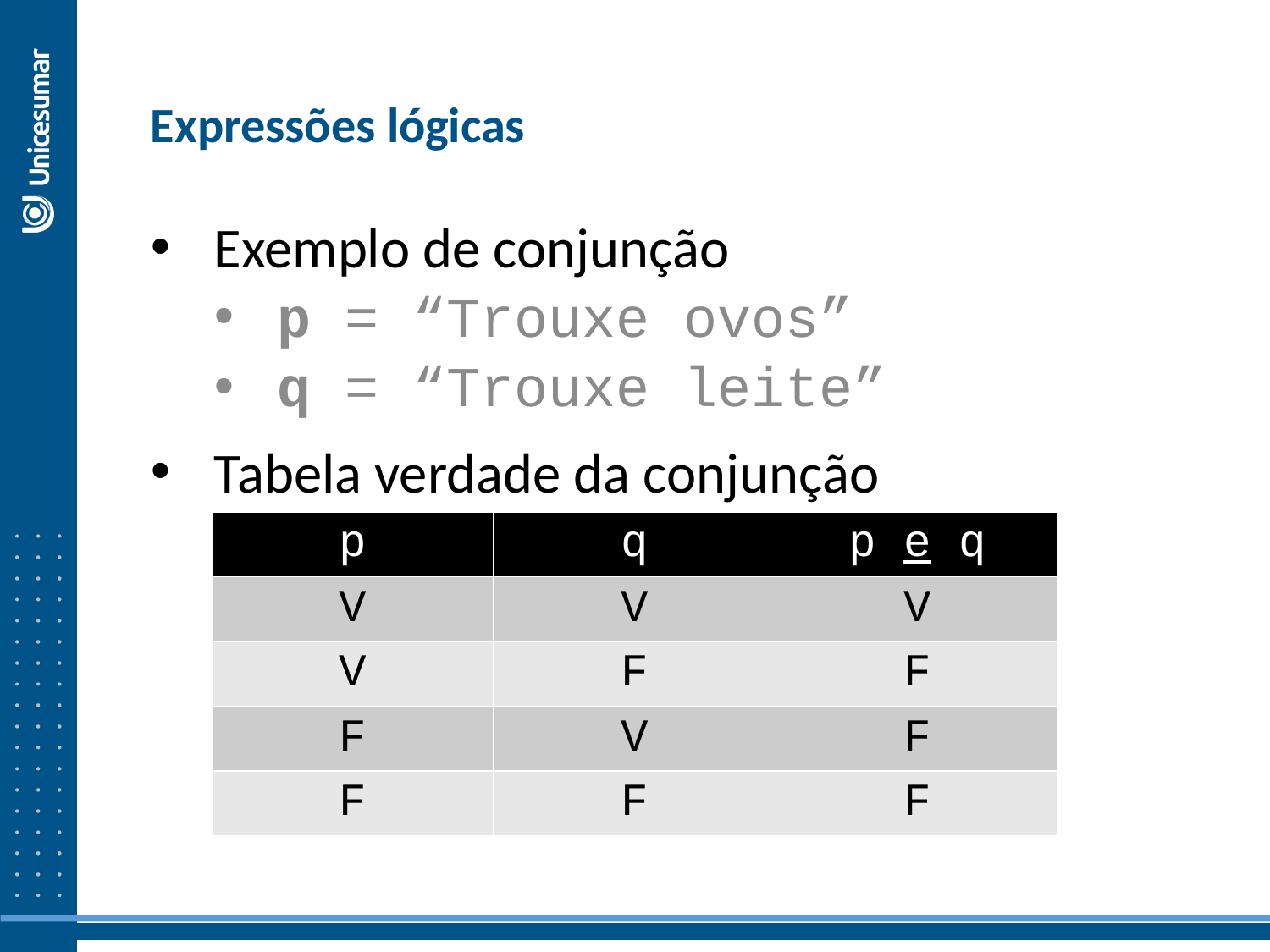

Expressões lógicas
Exemplo de conjunção
p = “Trouxe ovos”
q = “Trouxe leite”
Tabela verdade da conjunção

| p | q | p e q |
| --- | --- | --- |
| V | V | V |
| V | F | F |
| F | V | F |
| F | F | F |